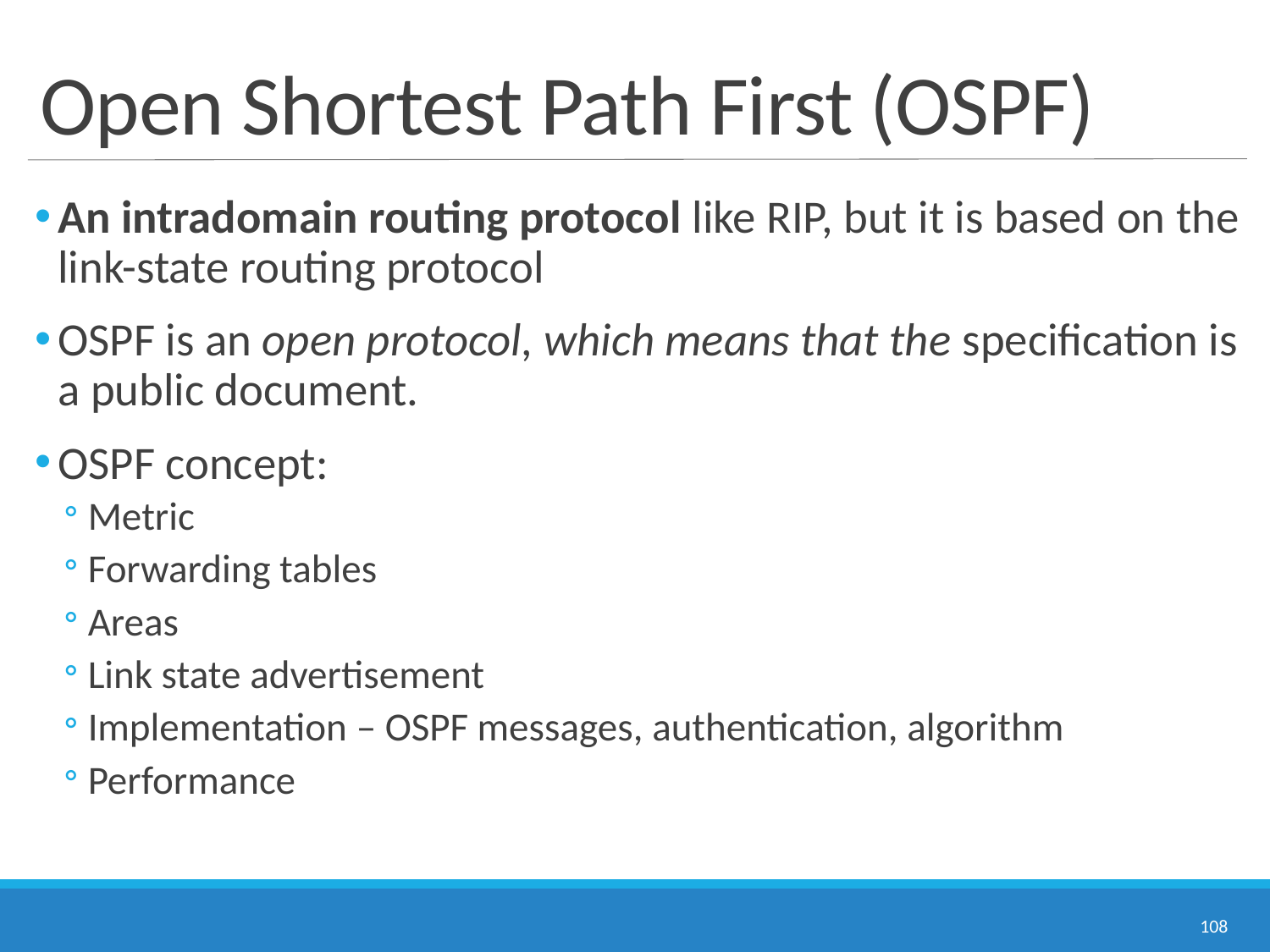

# Open Shortest Path First (OSPF)
An intradomain routing protocol like RIP, but it is based on the link-state routing protocol
OSPF is an open protocol, which means that the specification is a public document.
OSPF concept:
Metric
Forwarding tables
Areas
Link state advertisement
Implementation – OSPF messages, authentication, algorithm
Performance